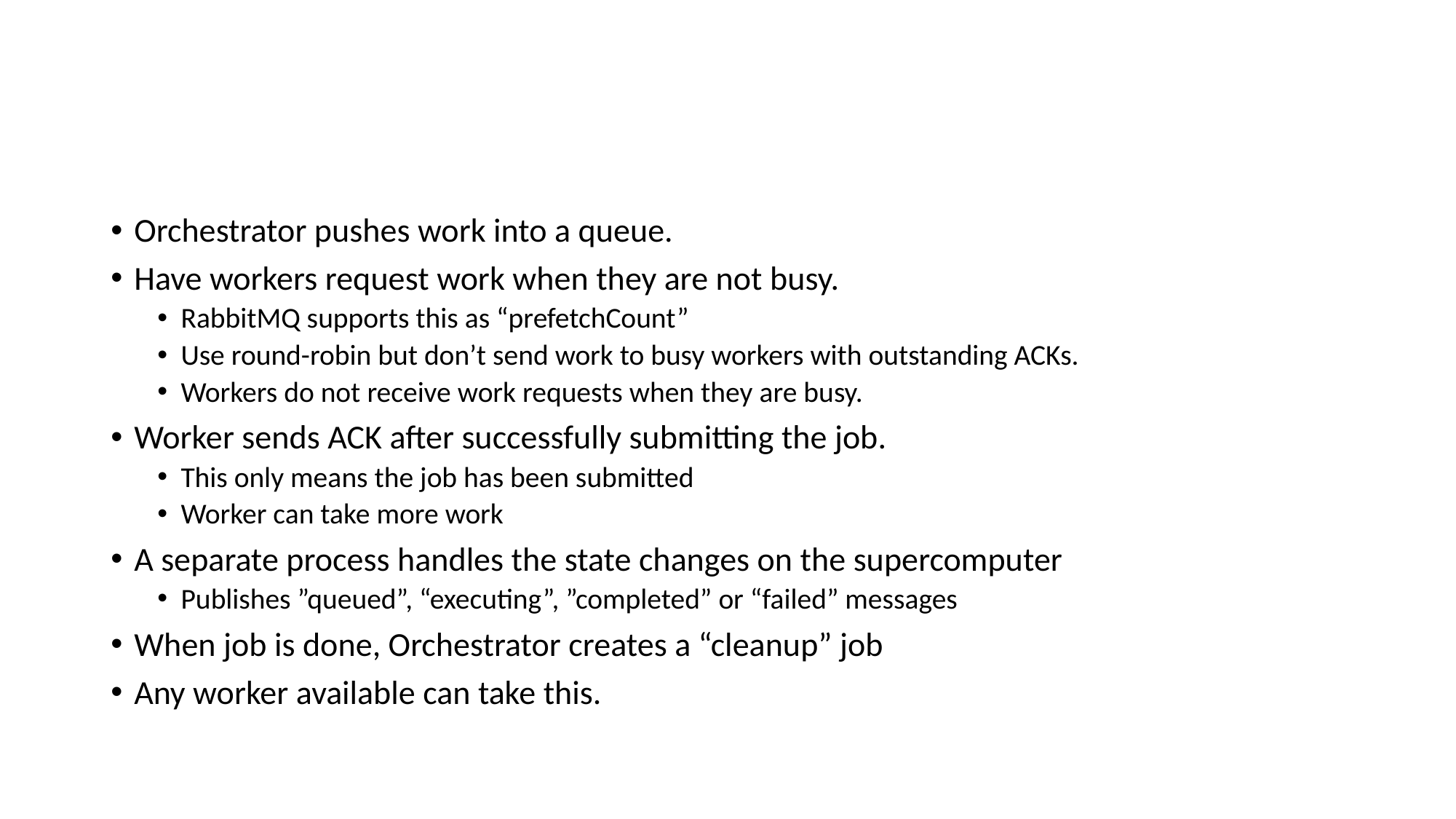

# Work Queue, Take Two
Orchestrator pushes work into a queue.
Have workers request work when they are not busy.
RabbitMQ supports this as “prefetchCount”
Use round-robin but don’t send work to busy workers with outstanding ACKs.
Workers do not receive work requests when they are busy.
Worker sends ACK after successfully submitting the job.
This only means the job has been submitted
Worker can take more work
A separate process handles the state changes on the supercomputer
Publishes ”queued”, “executing”, ”completed” or “failed” messages
When job is done, Orchestrator creates a “cleanup” job
Any worker available can take this.